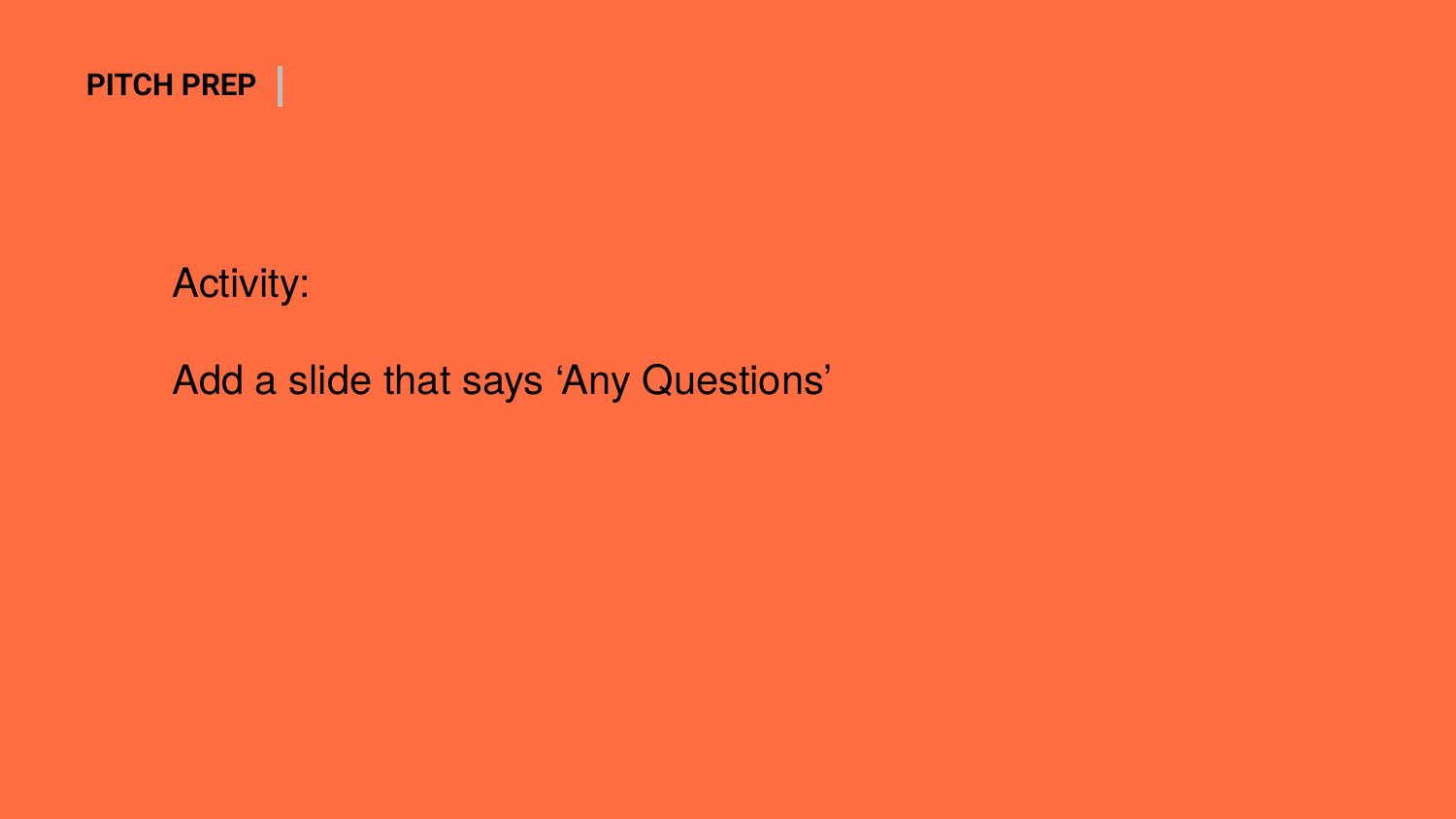

PITCH PREP

Activity:

Add a slide that says ‘Any Questions’